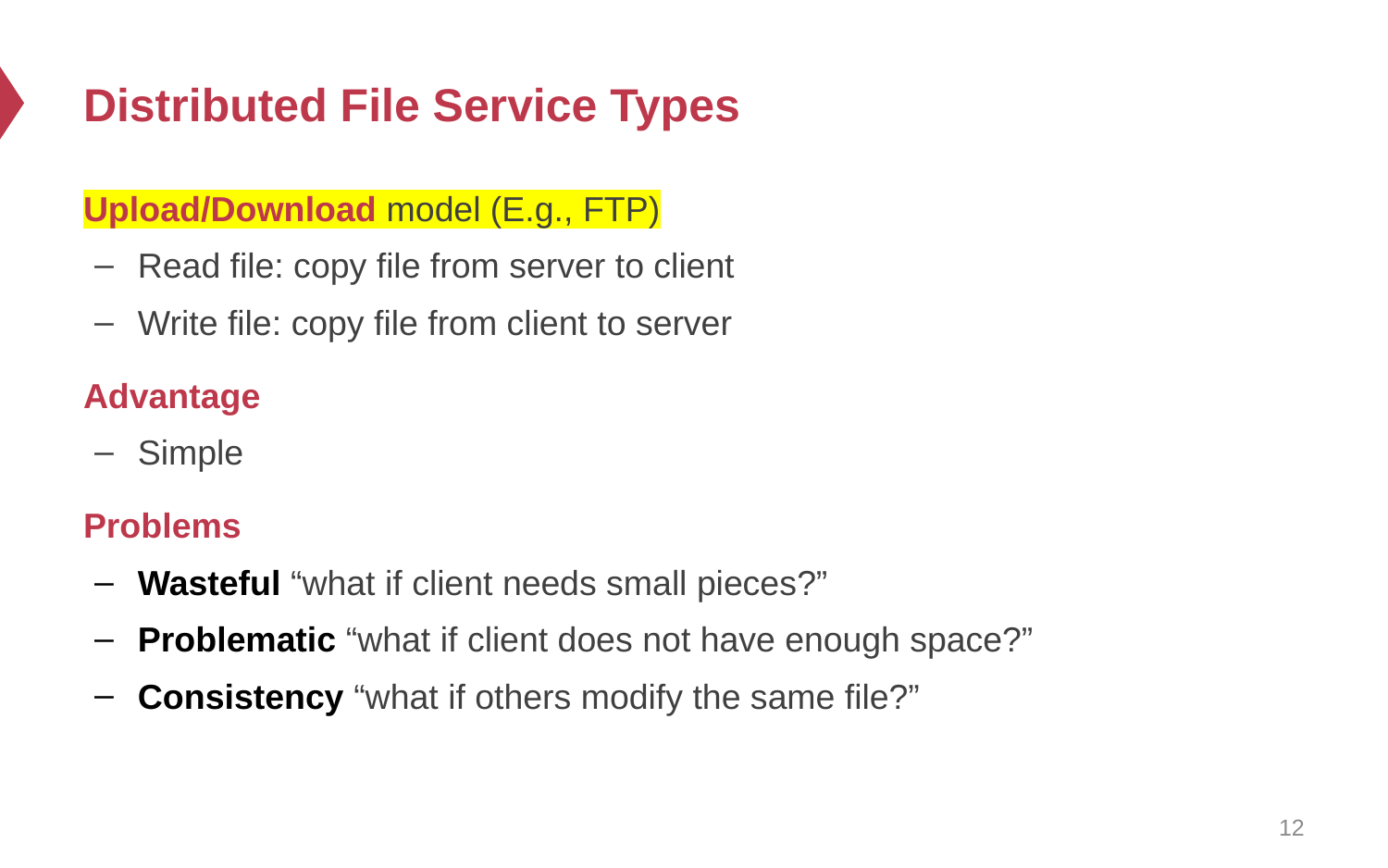

# Distributed File Service Types
Upload/Download model (E.g., FTP)
Read file: copy file from server to client
Write file: copy file from client to server
Advantage
Simple
Problems
Wasteful “what if client needs small pieces?”
Problematic “what if client does not have enough space?”
Consistency “what if others modify the same file?”

12